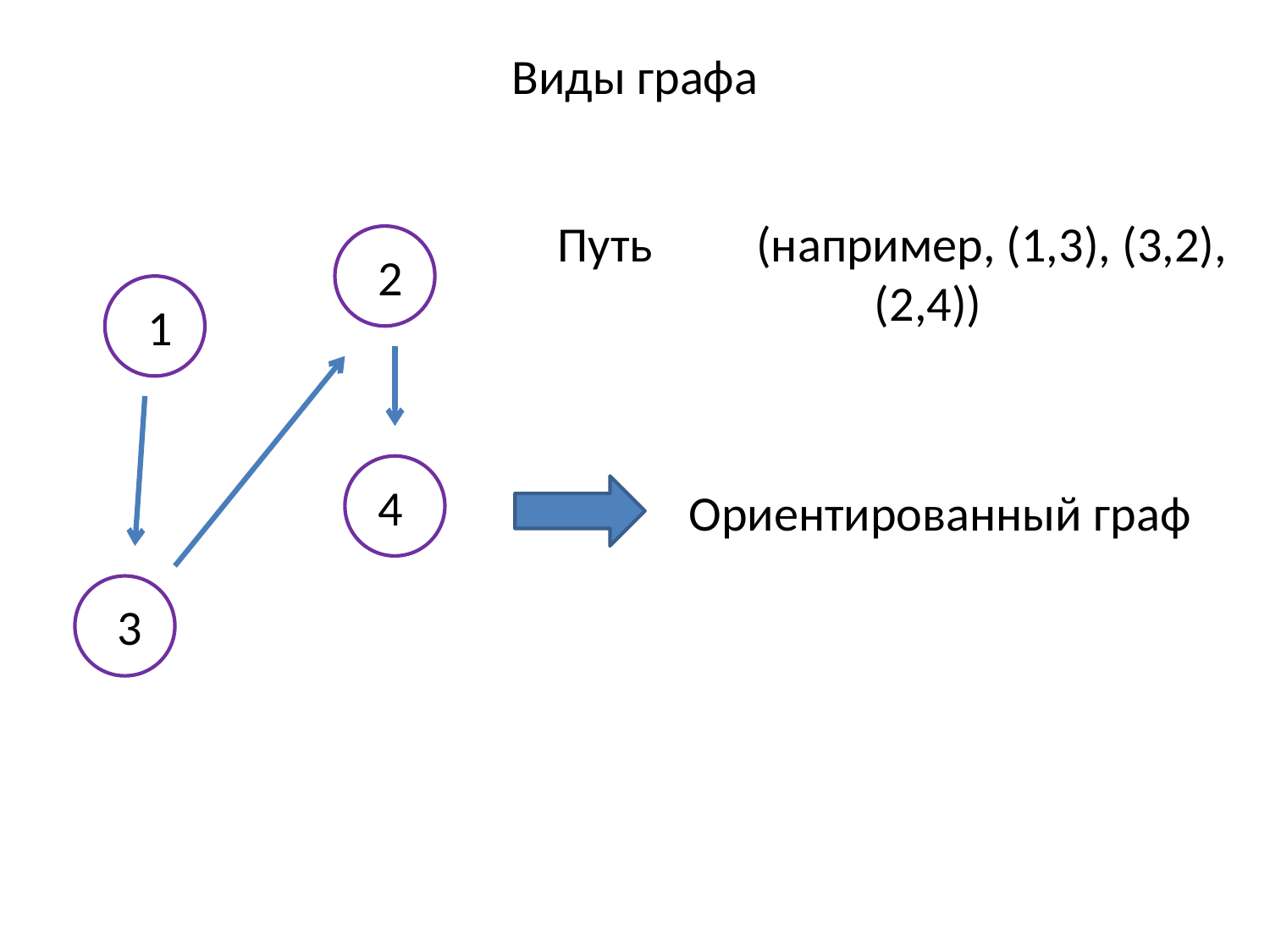

Виды графа
Путь	(например, (1,3), (3,2), (2,4))

2

1
Ориентированный граф

4

3